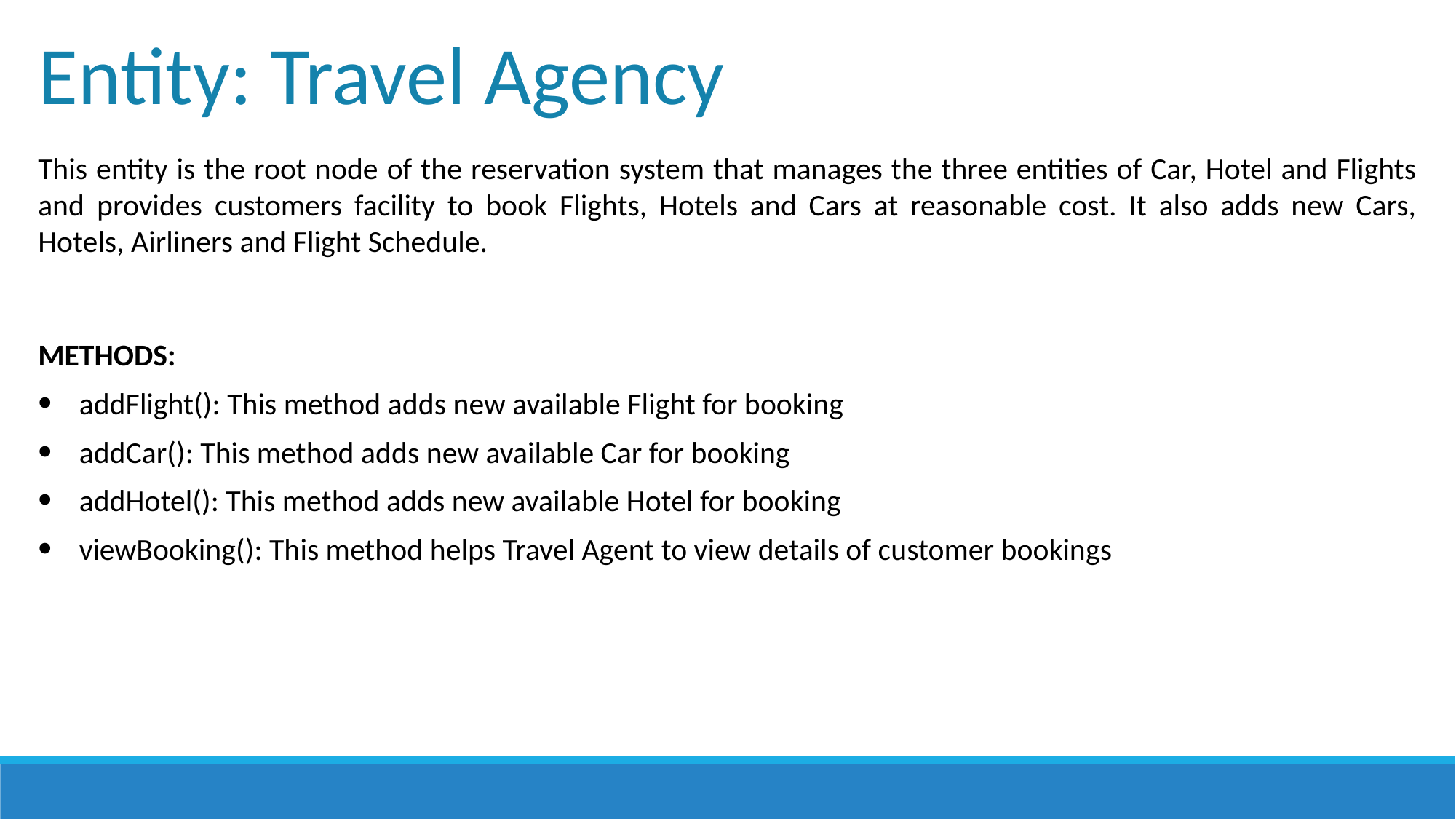

Entity: Travel Agency
This entity is the root node of the reservation system that manages the three entities of Car, Hotel and Flights and provides customers facility to book Flights, Hotels and Cars at reasonable cost. It also adds new Cars, Hotels, Airliners and Flight Schedule.
METHODS:
addFlight(): This method adds new available Flight for booking
addCar(): This method adds new available Car for booking
addHotel(): This method adds new available Hotel for booking
viewBooking(): This method helps Travel Agent to view details of customer bookings